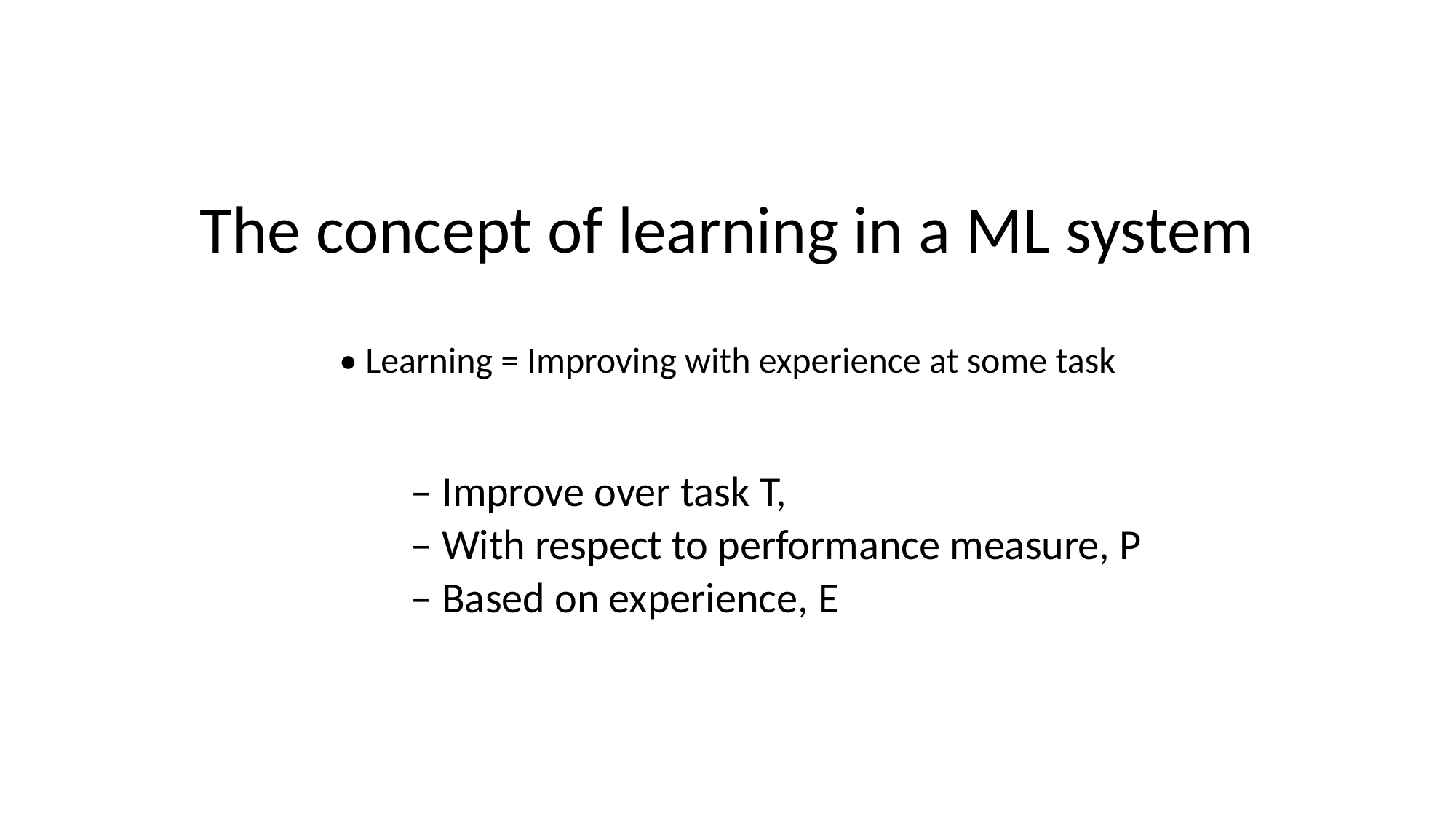

# The concept of learning in a ML system
• Learning = Improving with experience at some task

– Improve over task T,
– With respect to performance measure, P
– Based on experience, E